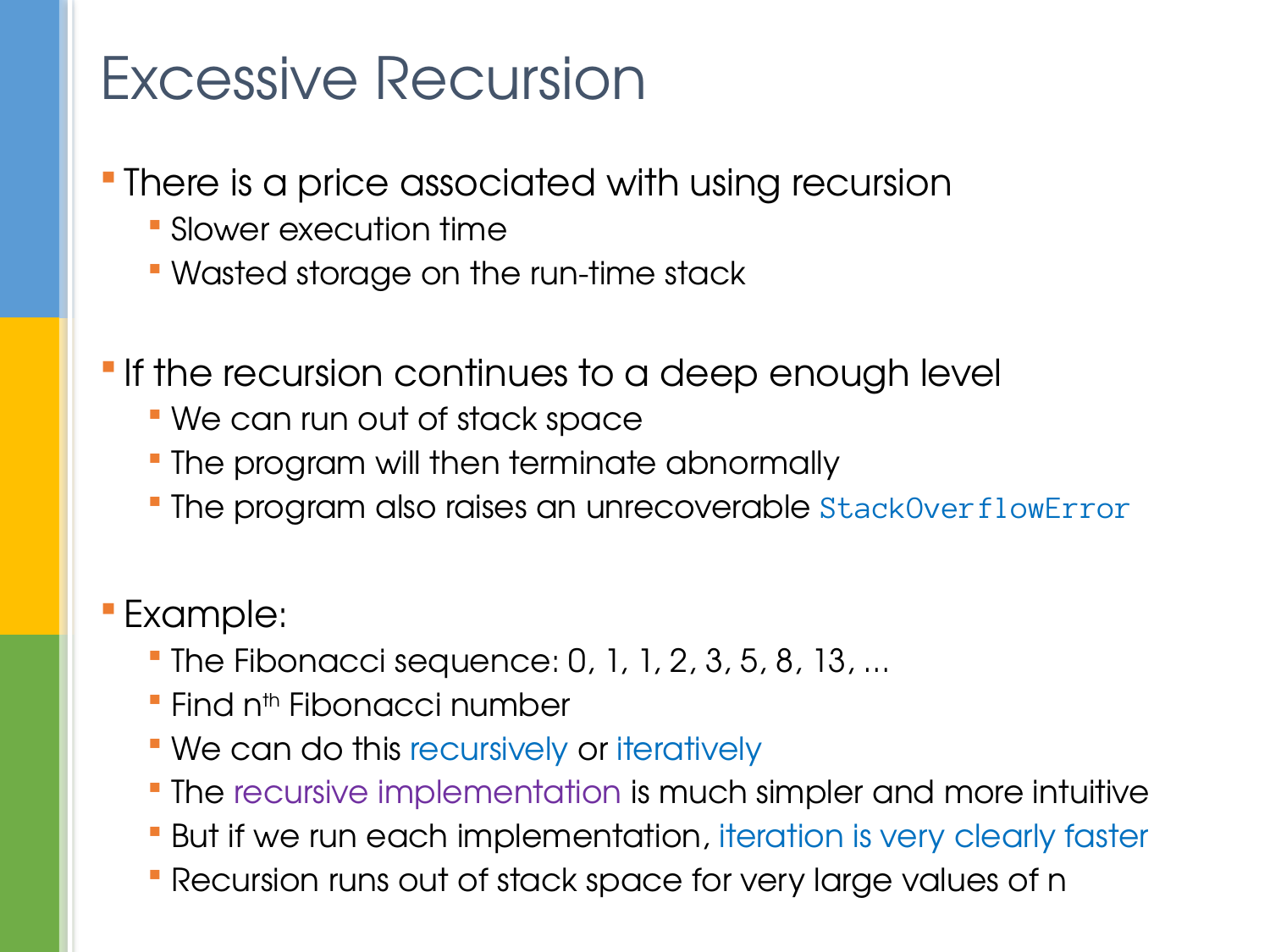

# Excessive Recursion
There is a price associated with using recursion
Slower execution time
Wasted storage on the run-time stack

If the recursion continues to a deep enough level
We can run out of stack space
The program will then terminate abnormally
The program also raises an unrecoverable StackOverflowError

Example:
The Fibonacci sequence: 0, 1, 1, 2, 3, 5, 8, 13, …
Find nth Fibonacci number
We can do this recursively or iteratively
The recursive implementation is much simpler and more intuitive
But if we run each implementation, iteration is very clearly faster
Recursion runs out of stack space for very large values of n